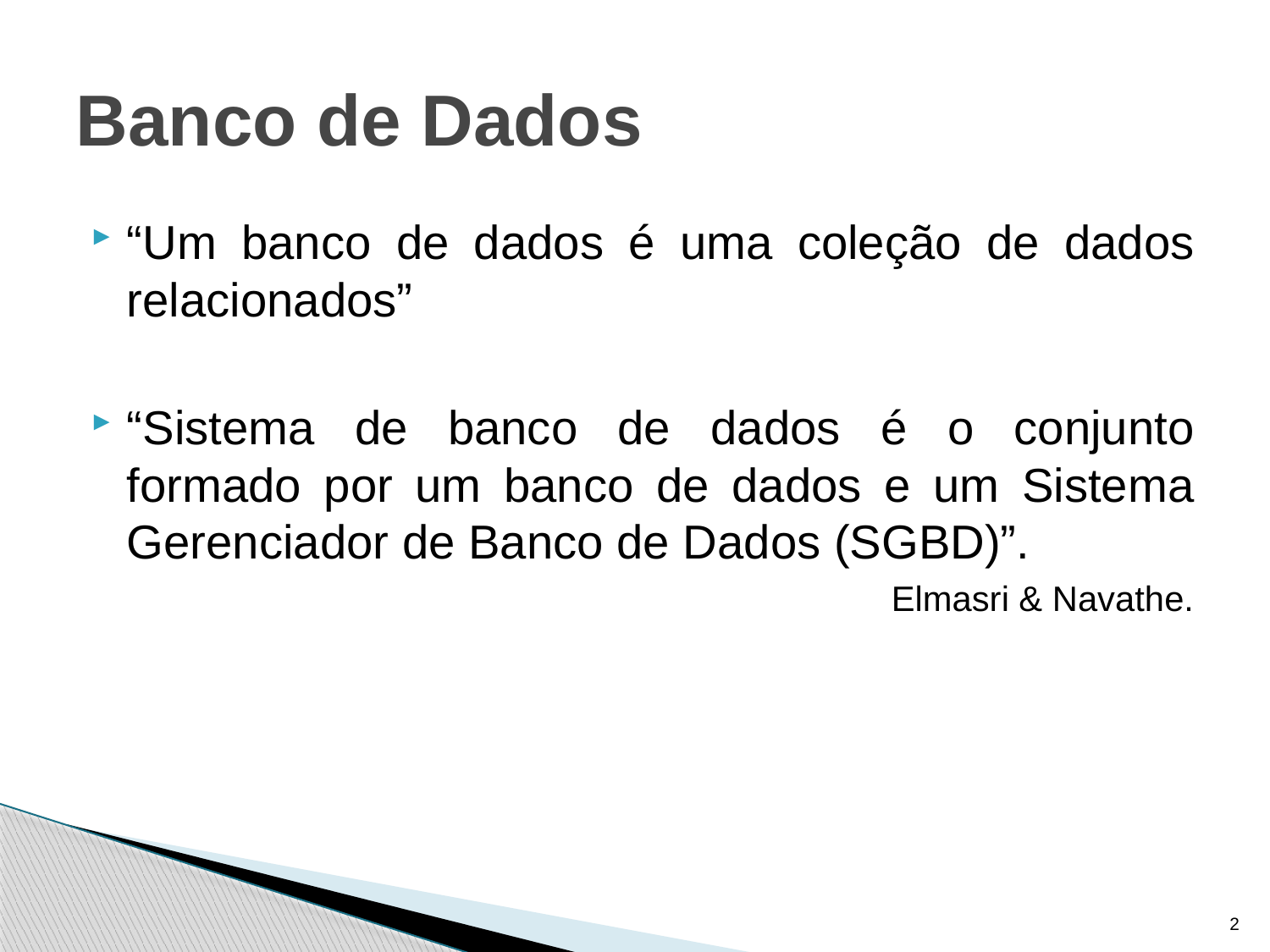

# Banco de Dados
“Um banco de dados é uma coleção de dados relacionados”

“Sistema de banco de dados é o conjunto formado por um banco de dados e um Sistema Gerenciador de Banco de Dados (SGBD)”.
Elmasri & Navathe.
2